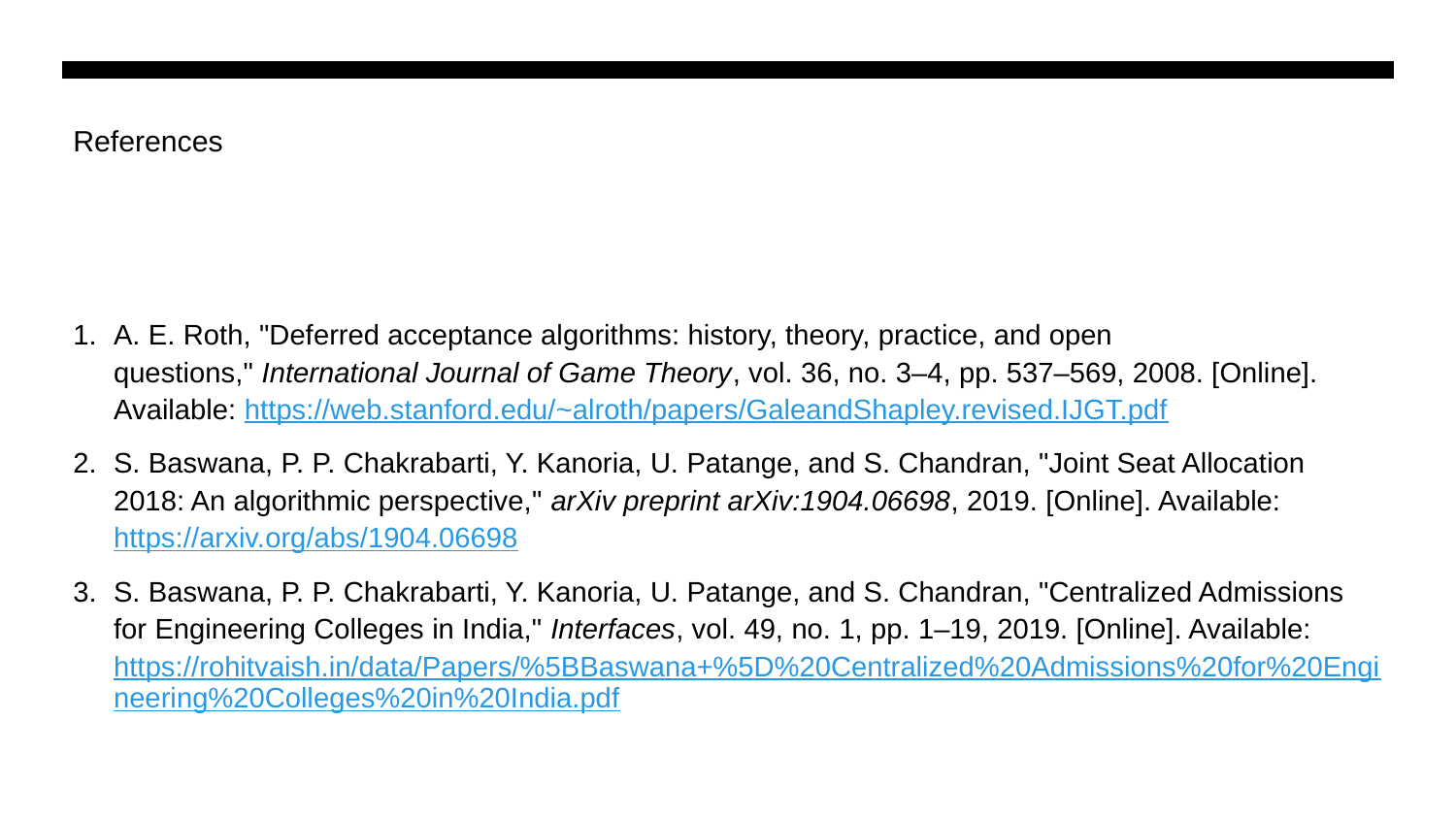

# References
A. E. Roth, "Deferred acceptance algorithms: history, theory, practice, and open questions," International Journal of Game Theory, vol. 36, no. 3–4, pp. 537–569, 2008. [Online]. Available: https://web.stanford.edu/~alroth/papers/GaleandShapley.revised.IJGT.pdf
S. Baswana, P. P. Chakrabarti, Y. Kanoria, U. Patange, and S. Chandran, "Joint Seat Allocation 2018: An algorithmic perspective," arXiv preprint arXiv:1904.06698, 2019. [Online]. Available: https://arxiv.org/abs/1904.06698
S. Baswana, P. P. Chakrabarti, Y. Kanoria, U. Patange, and S. Chandran, "Centralized Admissions for Engineering Colleges in India," Interfaces, vol. 49, no. 1, pp. 1–19, 2019. [Online]. Available: https://rohitvaish.in/data/Papers/%5BBaswana+%5D%20Centralized%20Admissions%20for%20Engineering%20Colleges%20in%20India.pdf